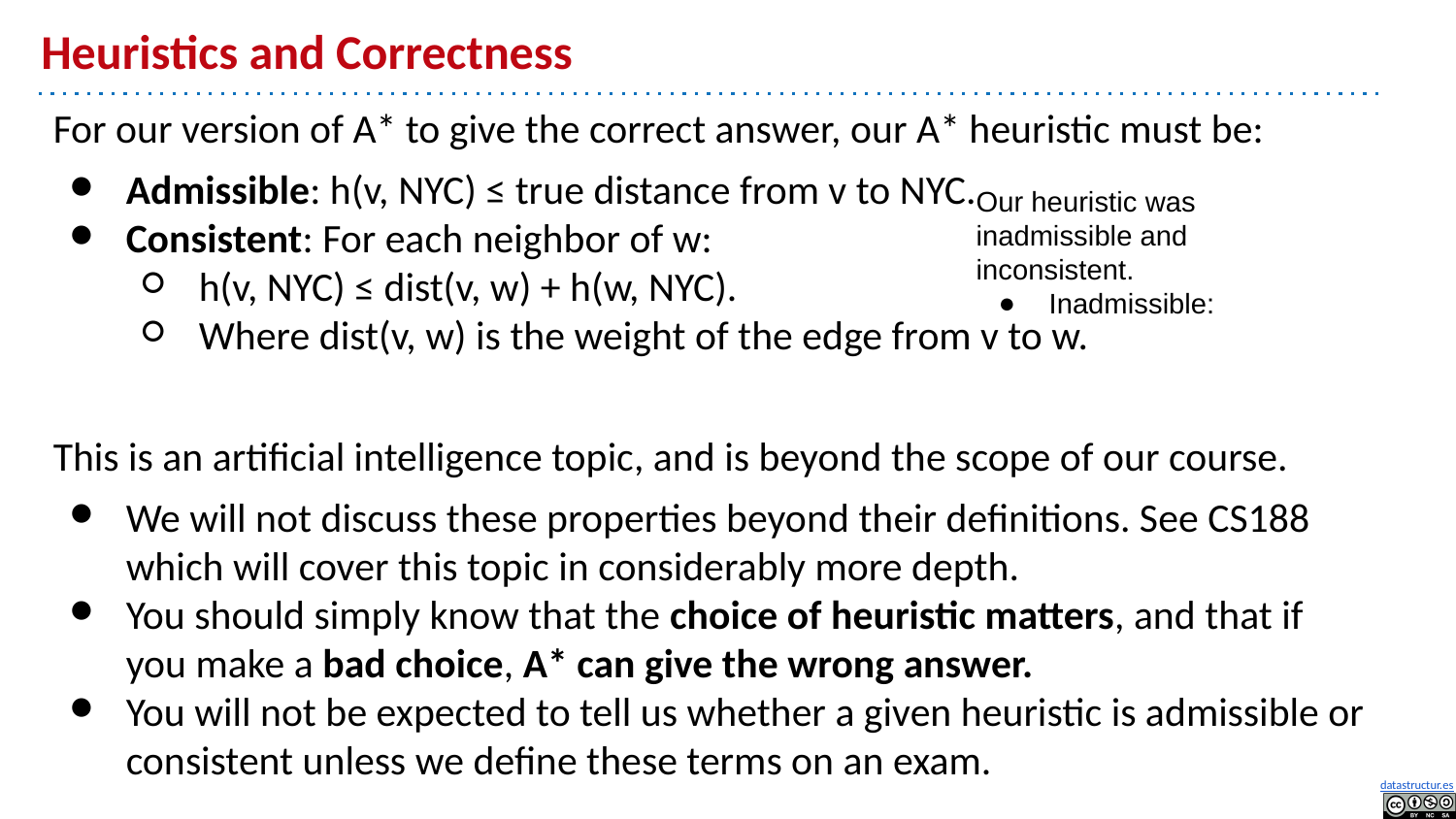

# Heuristics and Correctness
For our version of A* to give the correct answer, our A* heuristic must be:
Admissible: h(v, NYC) ≤ true distance from v to NYC.
Consistent: For each neighbor of w:
h(v, NYC) ≤ dist(v, w) + h(w, NYC).
Where dist(v, w) is the weight of the edge from v to w.

This is an artificial intelligence topic, and is beyond the scope of our course.
We will not discuss these properties beyond their definitions. See CS188 which will cover this topic in considerably more depth.
You should simply know that the choice of heuristic matters, and that if you make a bad choice, A* can give the wrong answer.
You will not be expected to tell us whether a given heuristic is admissible or consistent unless we define these terms on an exam.
Our heuristic was inadmissible and inconsistent.
Inadmissible: